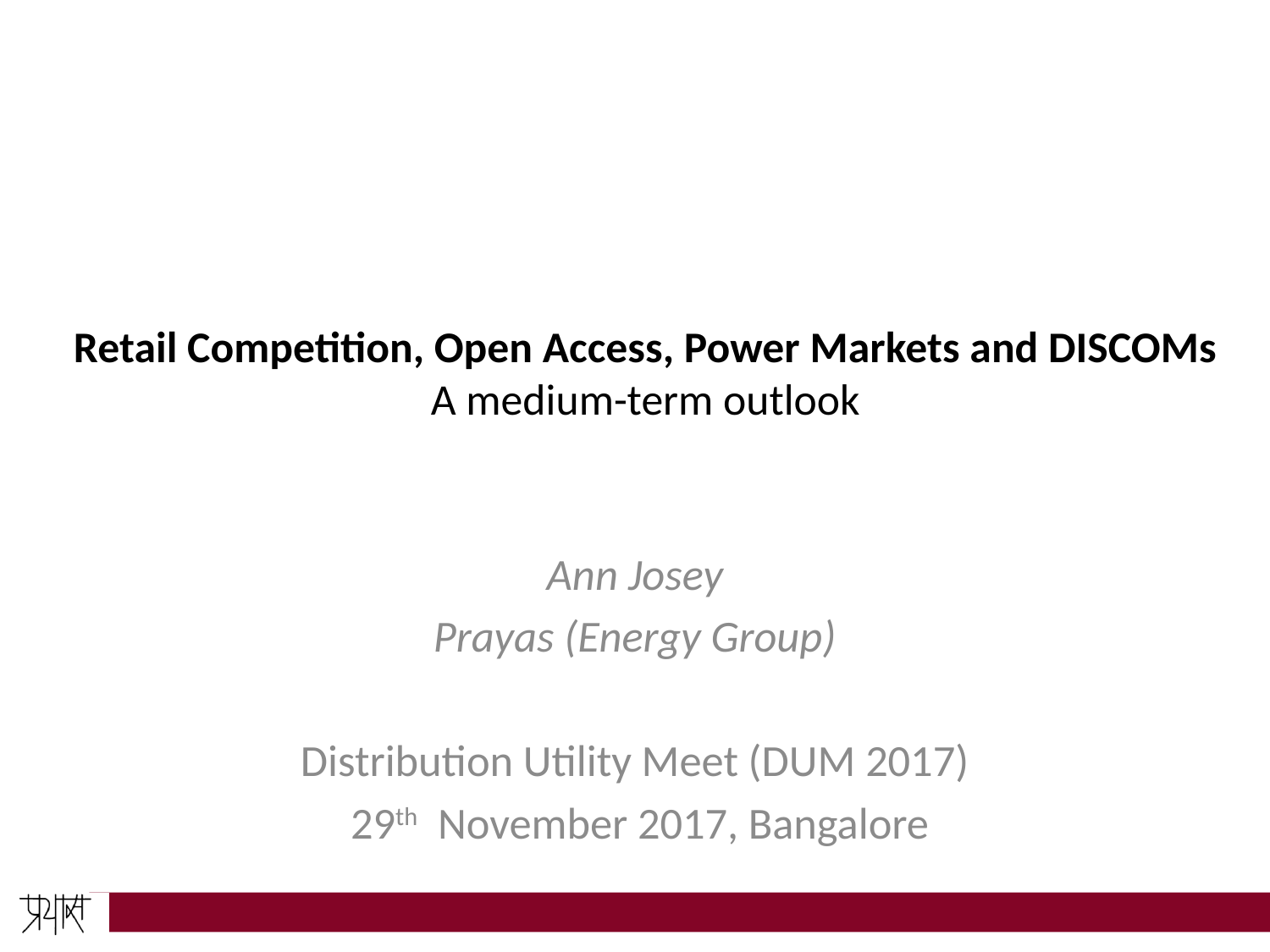

# Retail Competition, Open Access, Power Markets and DISCOMs A medium-term outlook
Ann Josey
Prayas (Energy Group)

Distribution Utility Meet (DUM 2017)
 29th  November 2017, Bangalore